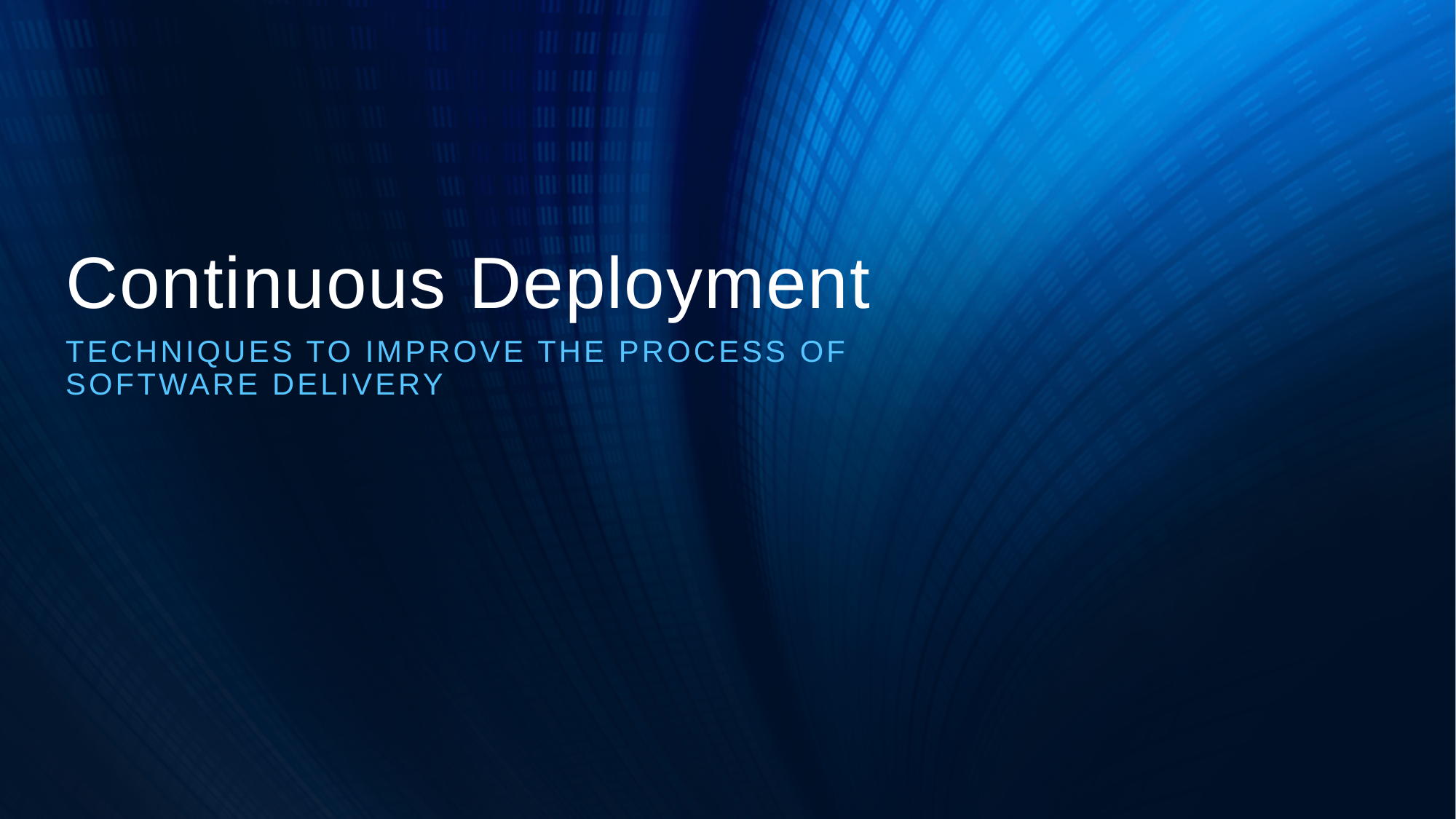

# Continuous Deployment
Techniques to improve the process of software delivery